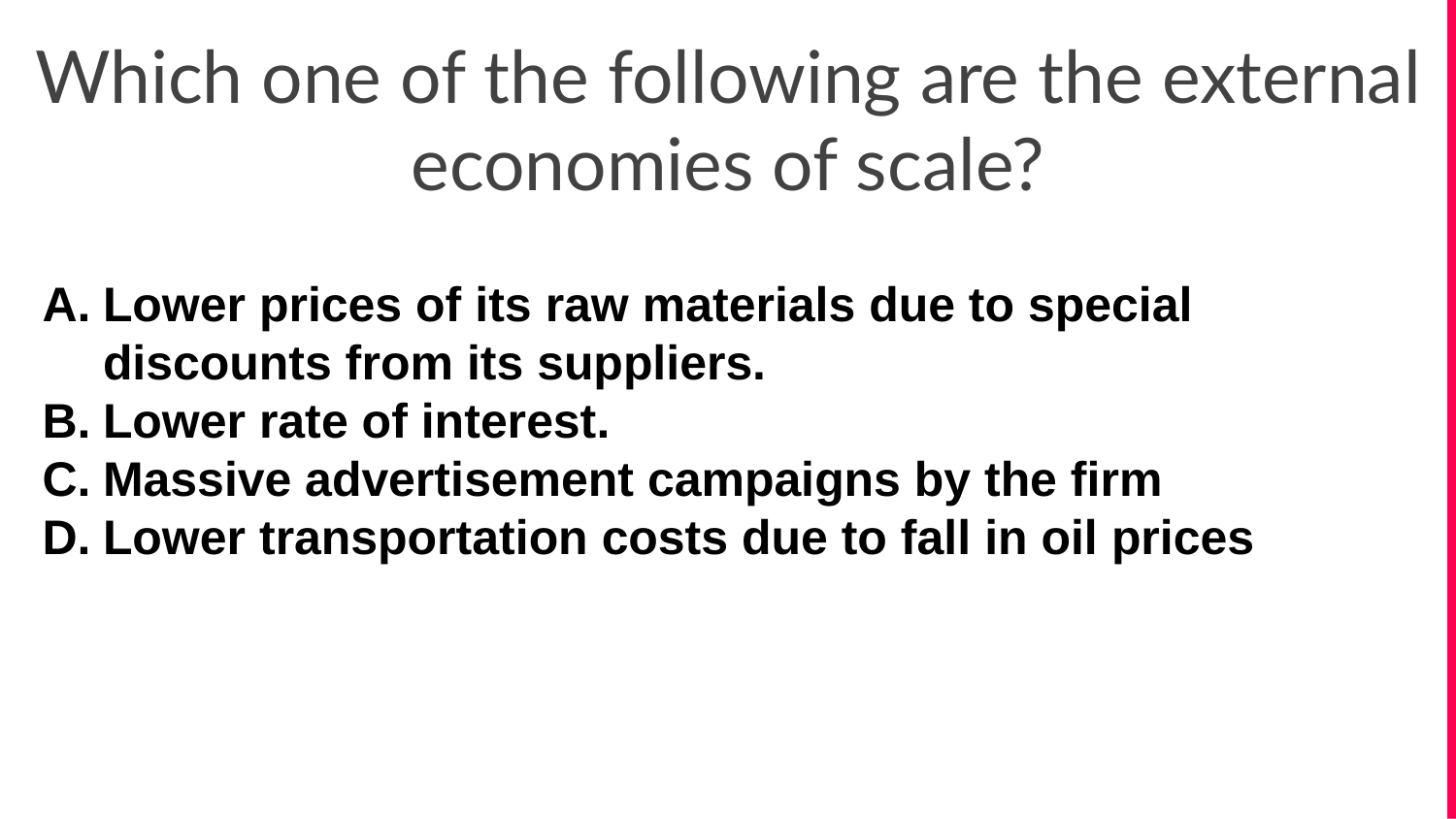

Which one of the following are the external economies of scale?
Lower prices of its raw materials due to special discounts from its suppliers.
Lower rate of interest.
Massive advertisement campaigns by the firm
Lower transportation costs due to fall in oil prices